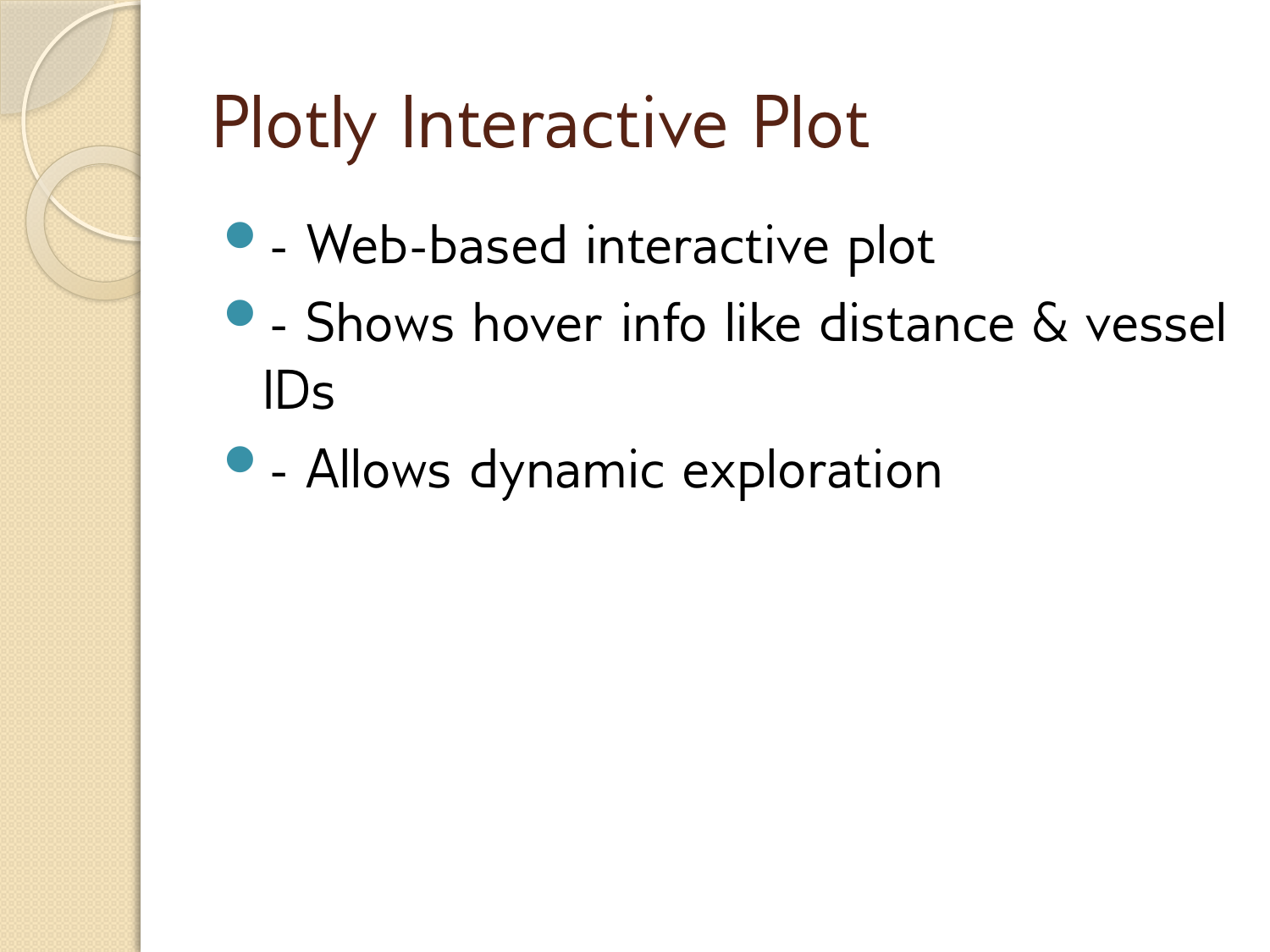

# Plotly Interactive Plot
- Web-based interactive plot
- Shows hover info like distance & vessel IDs
- Allows dynamic exploration